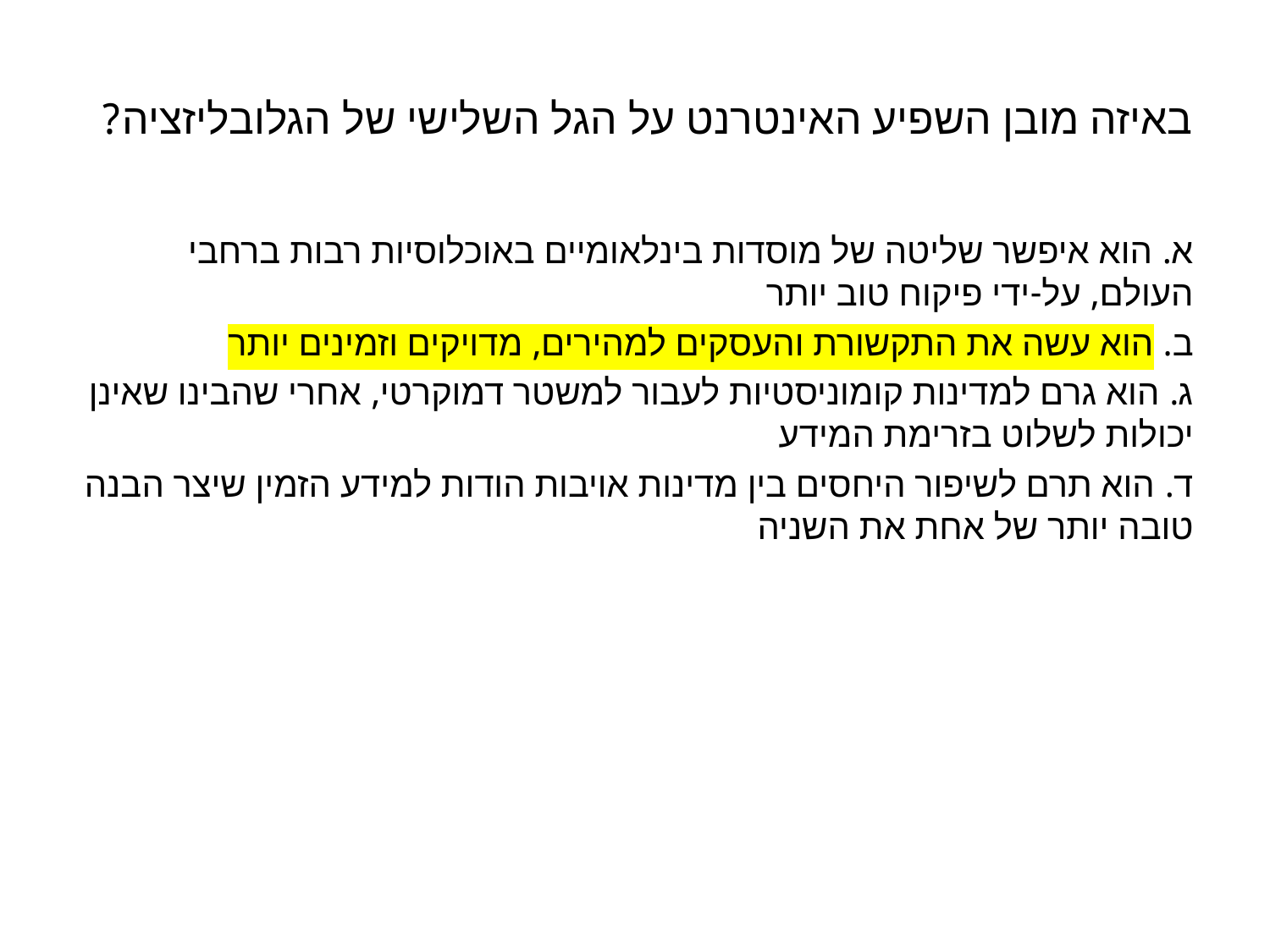

# באיזה מובן השפיע האינטרנט על הגל השלישי של הגלובליזציה?
א. הוא איפשר שליטה של מוסדות בינלאומיים באוכלוסיות רבות ברחבי העולם, על-ידי פיקוח טוב יותר
ב. הוא עשה את התקשורת והעסקים למהירים, מדויקים וזמינים יותר
ג. הוא גרם למדינות קומוניסטיות לעבור למשטר דמוקרטי, אחרי שהבינו שאינן יכולות לשלוט בזרימת המידע
ד. הוא תרם לשיפור היחסים בין מדינות אויבות הודות למידע הזמין שיצר הבנה טובה יותר של אחת את השניה